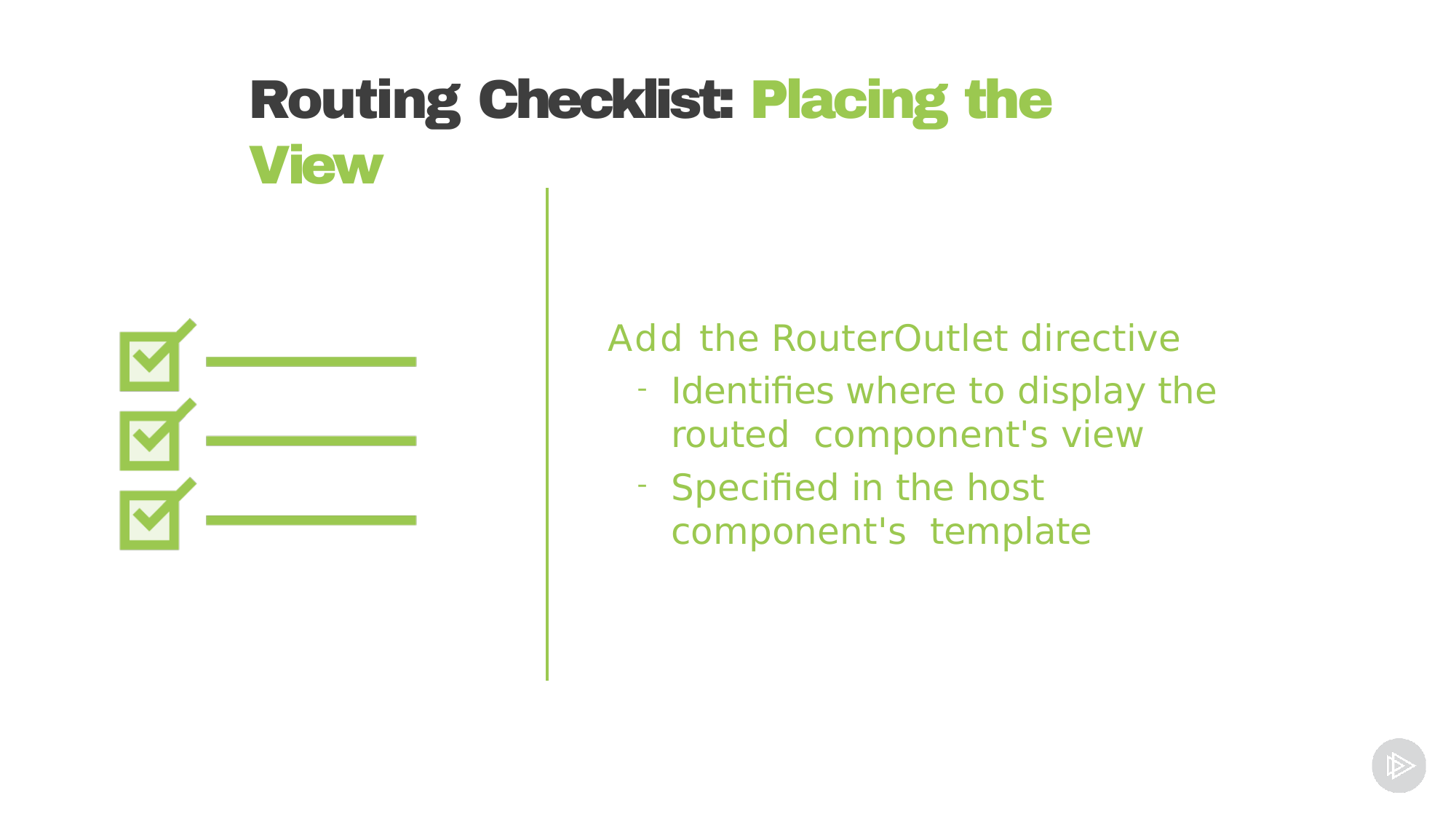

# Routing Checklist: Placing the View

Add the RouterOutlet directive
Identifies where to display the routed  component's view
Specified in the host component's  template